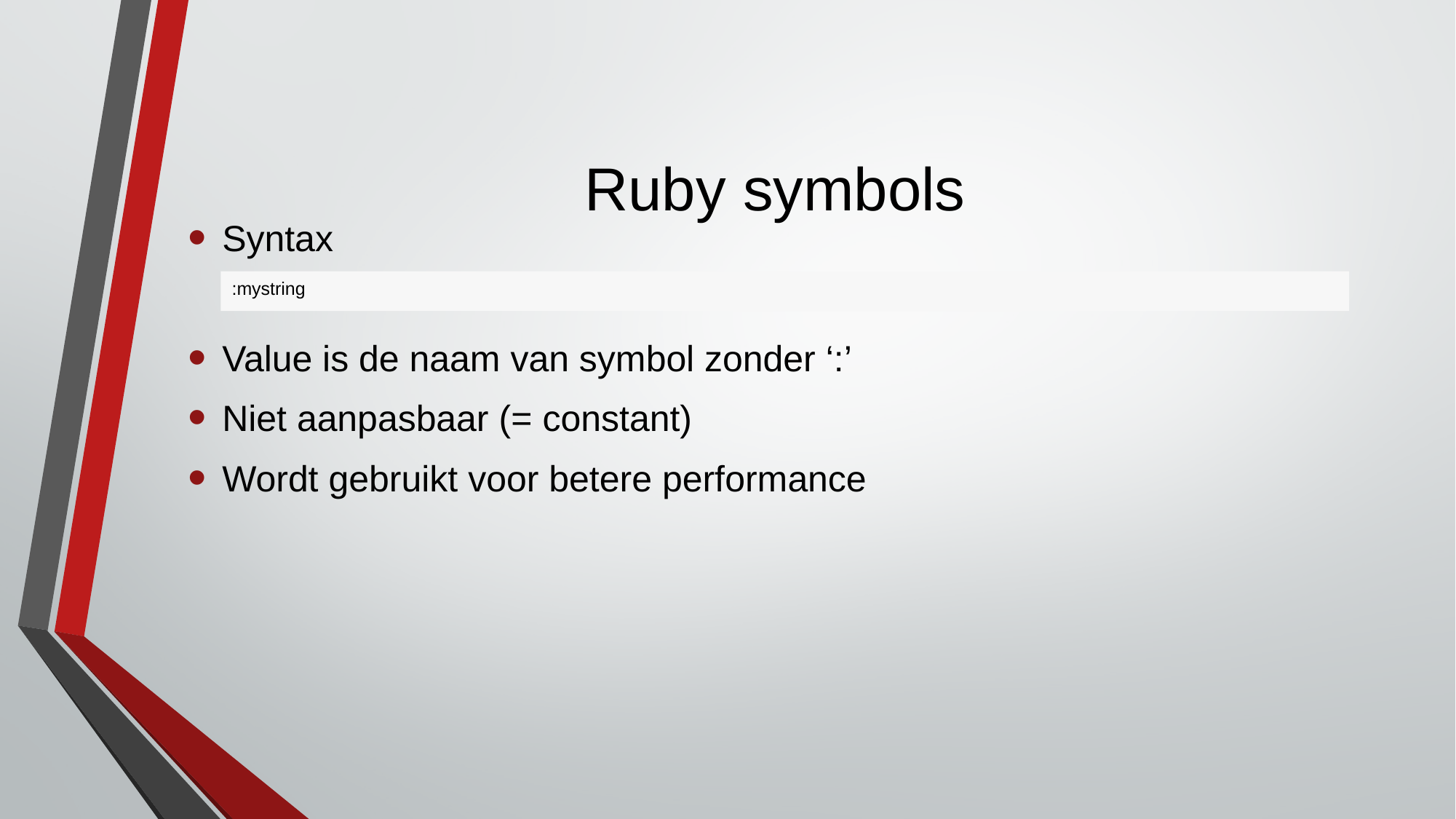

# Ruby symbols
Syntax

Value is de naam van symbol zonder ‘:’
Niet aanpasbaar (= constant)
Wordt gebruikt voor betere performance

:mystring